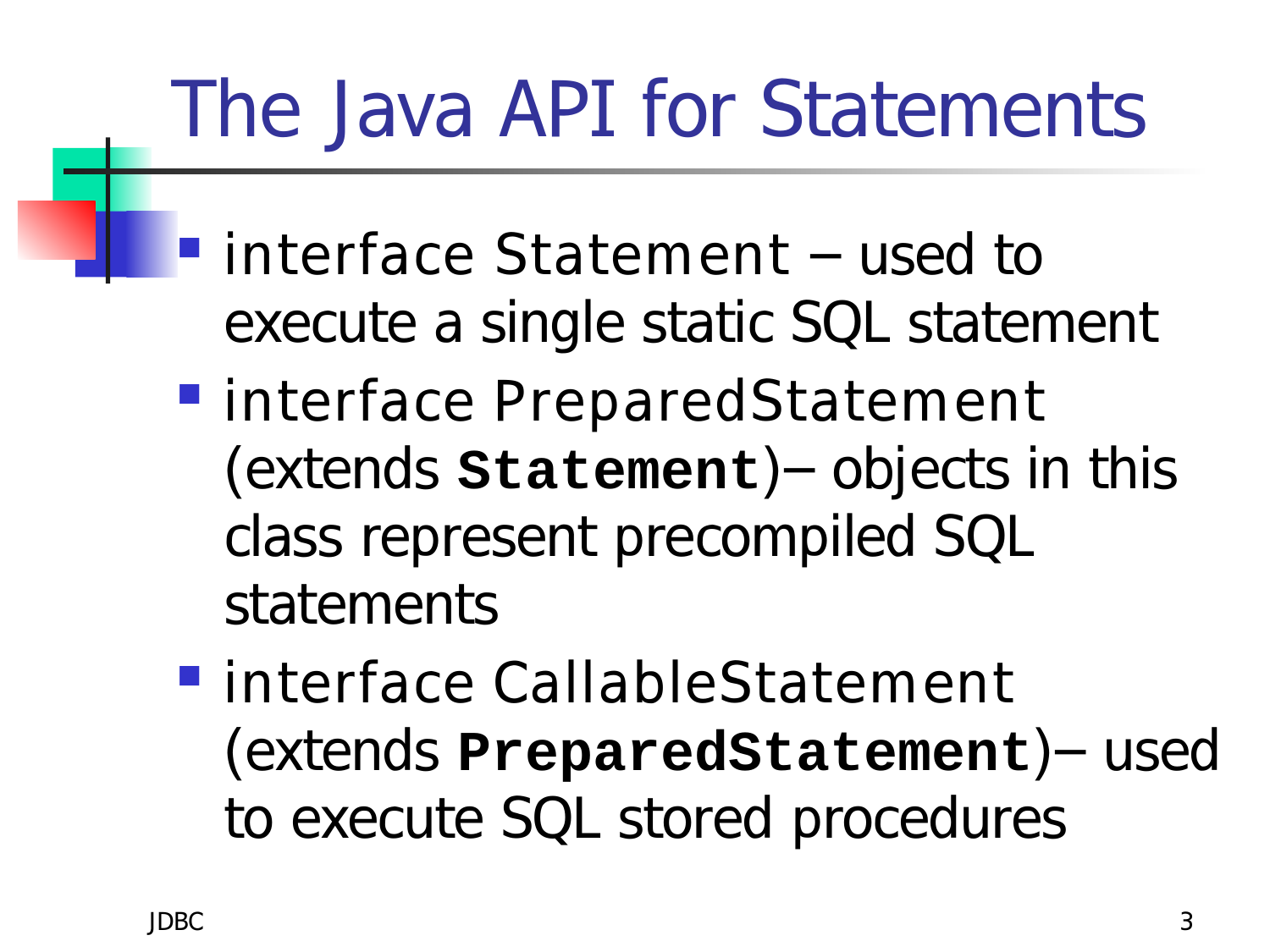

# The Java API for Statements
interface Statement – used to execute a single static SQL statement
interface PreparedStatement (extends Statement)– objects in this class represent precompiled SQL statements
interface CallableStatement (extends PreparedStatement)– used to execute SQL stored procedures
JDBC
3